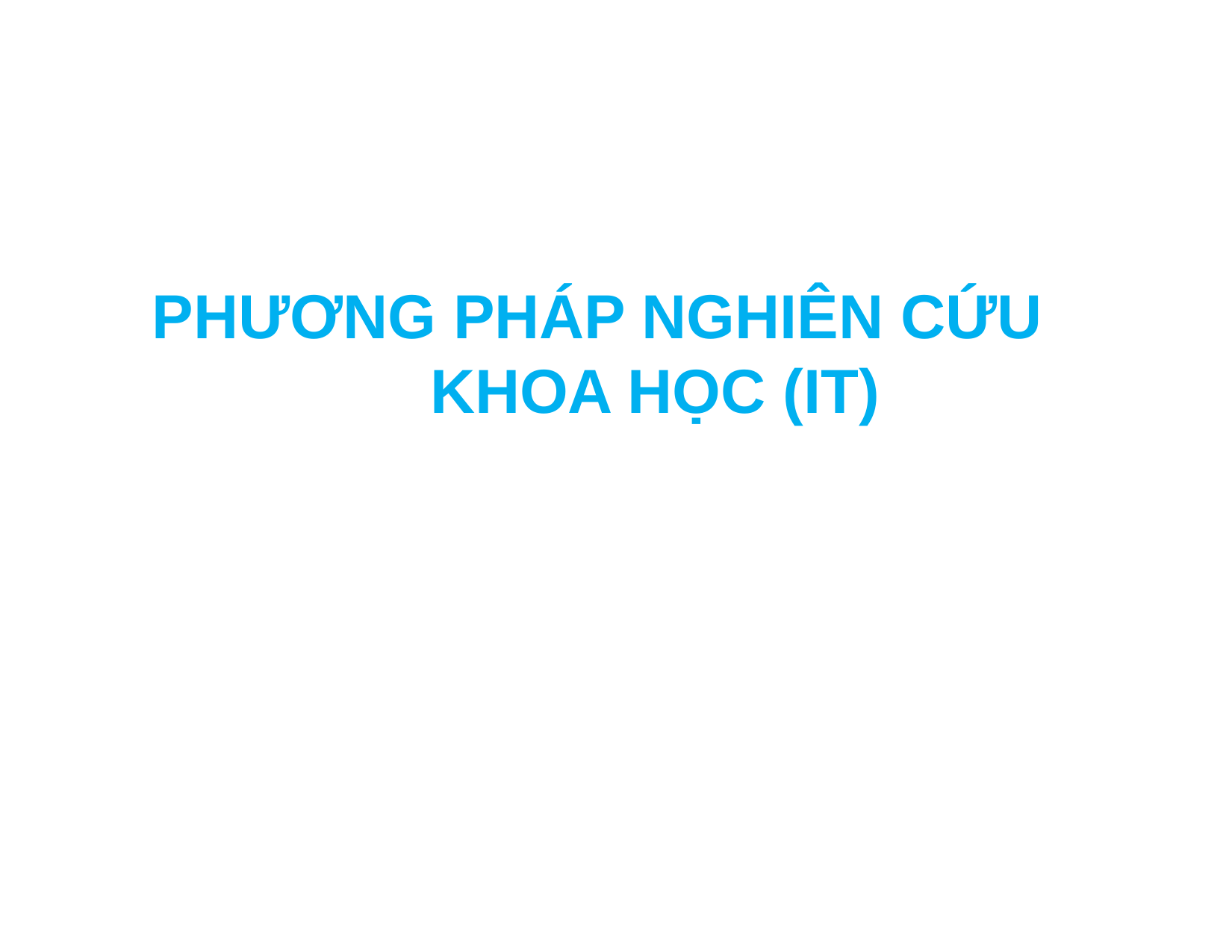

PHƯƠNG PHÁP NGHIÊN CỨU  KHOA HỌC (IT)